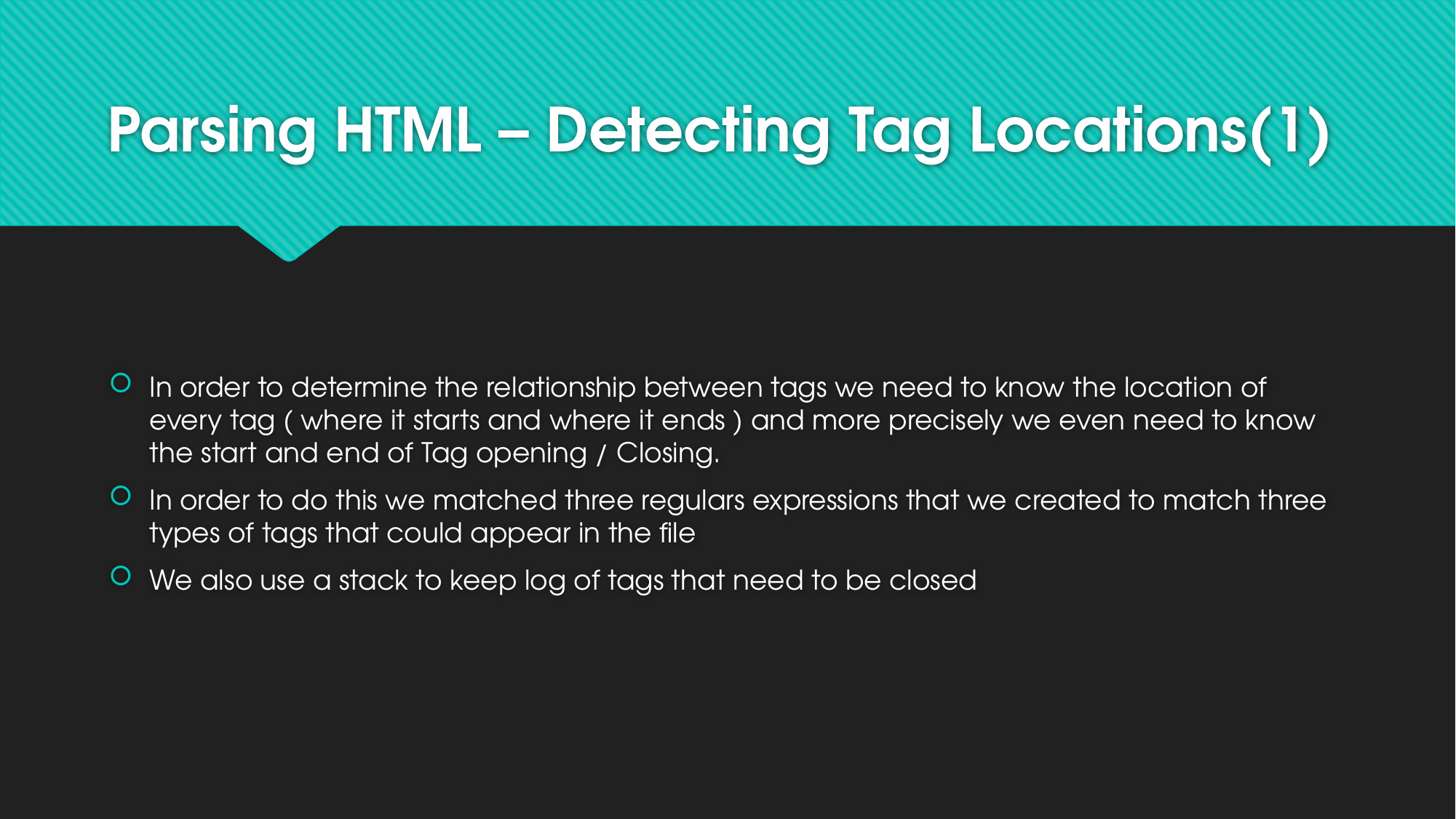

# Parsing HTML – Detecting Tag Locations(1)
In order to determine the relationship between tags we need to know the location of every tag ( where it starts and where it ends ) and more precisely we even need to know the start and end of Tag opening / Closing.
In order to do this we matched three regulars expressions that we created to match three types of tags that could appear in the file
We also use a stack to keep log of tags that need to be closed